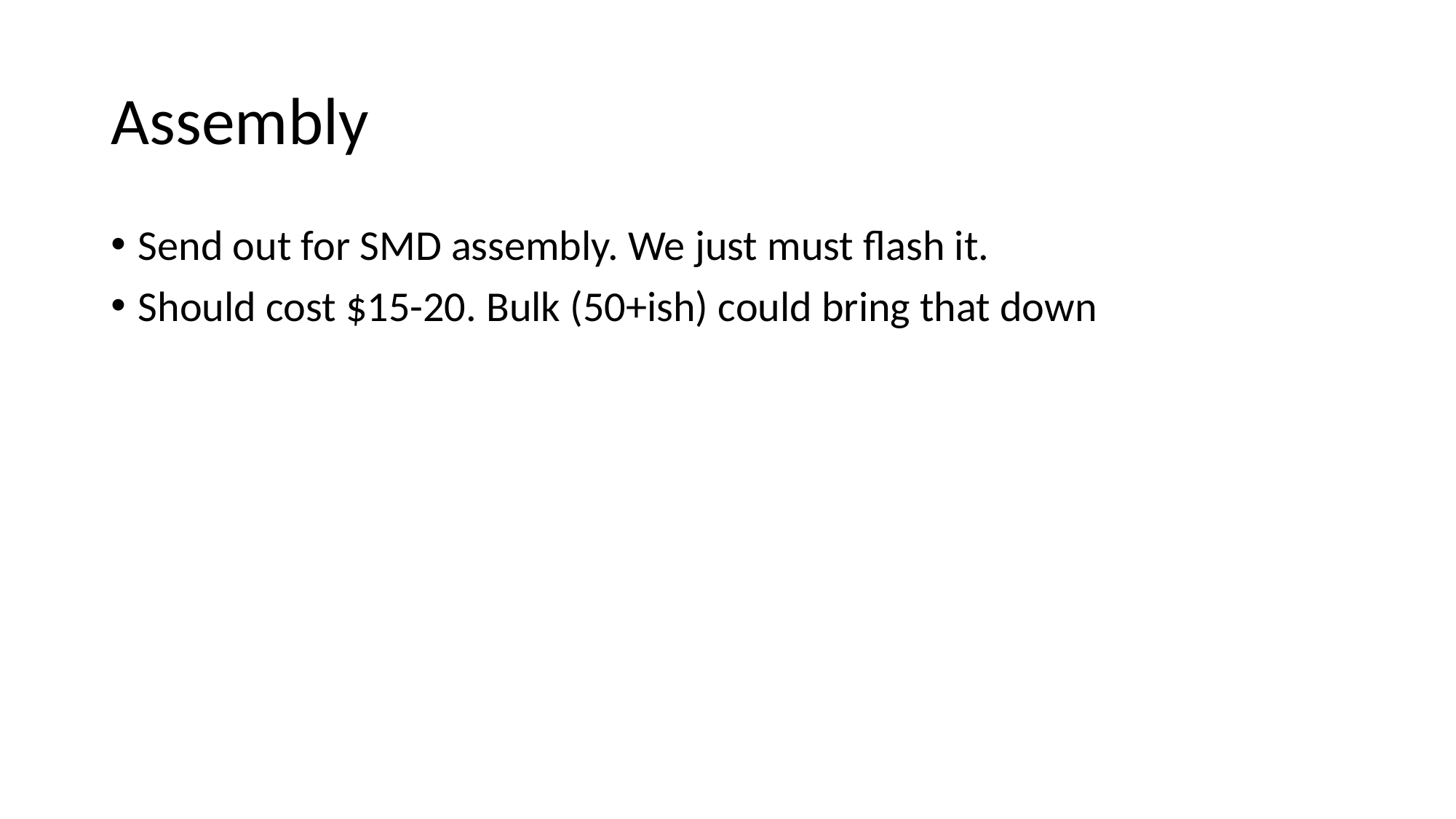

# Assembly
Send out for SMD assembly. We just must flash it.
Should cost $15-20. Bulk (50+ish) could bring that down